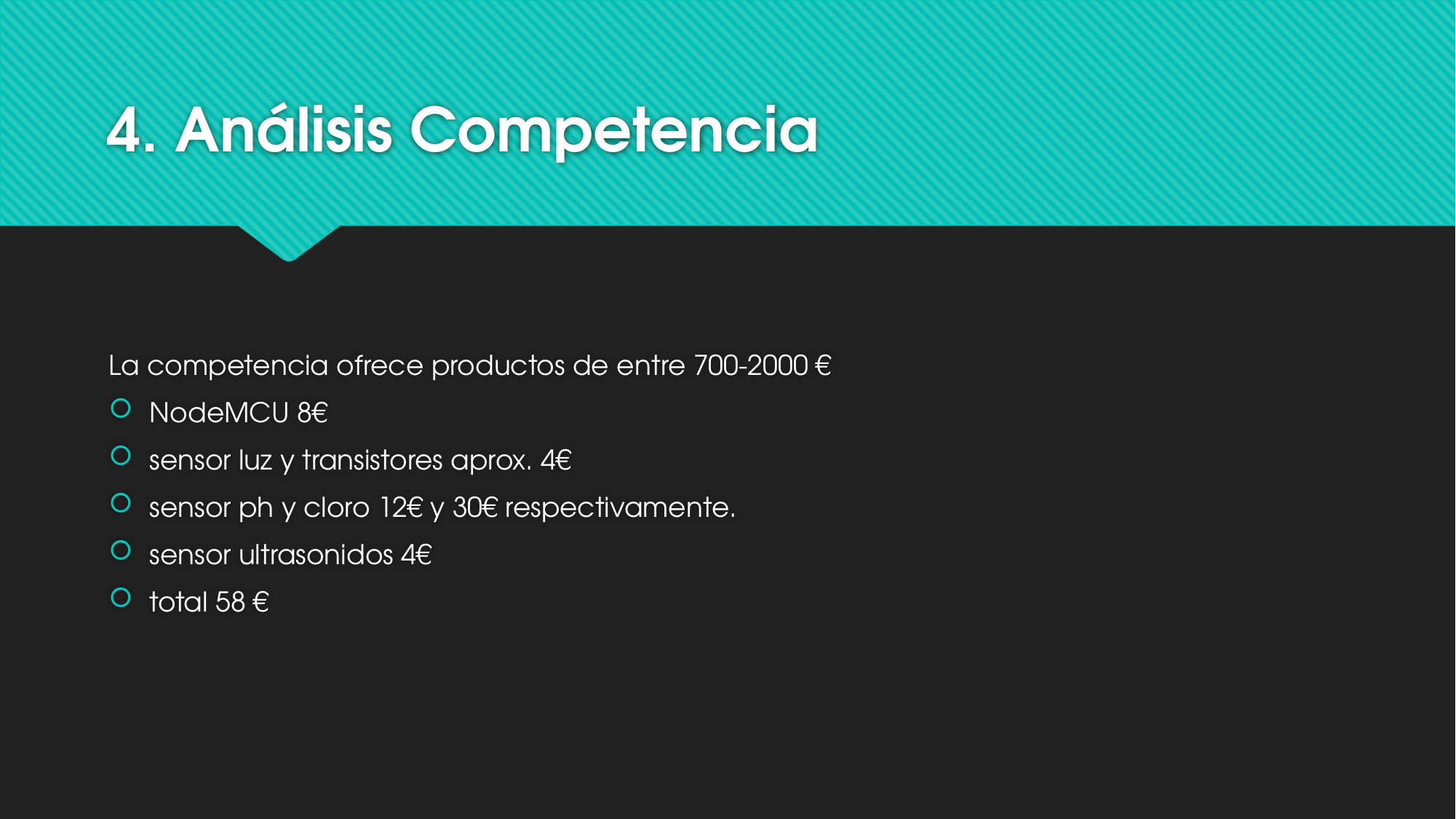

# 4. Análisis Competencia
La competencia ofrece productos de entre 700-2000 €
NodeMCU 8€
sensor luz y transistores aprox. 4€
sensor ph y cloro 12€ y 30€ respectivamente.
sensor ultrasonidos 4€
total 58 €